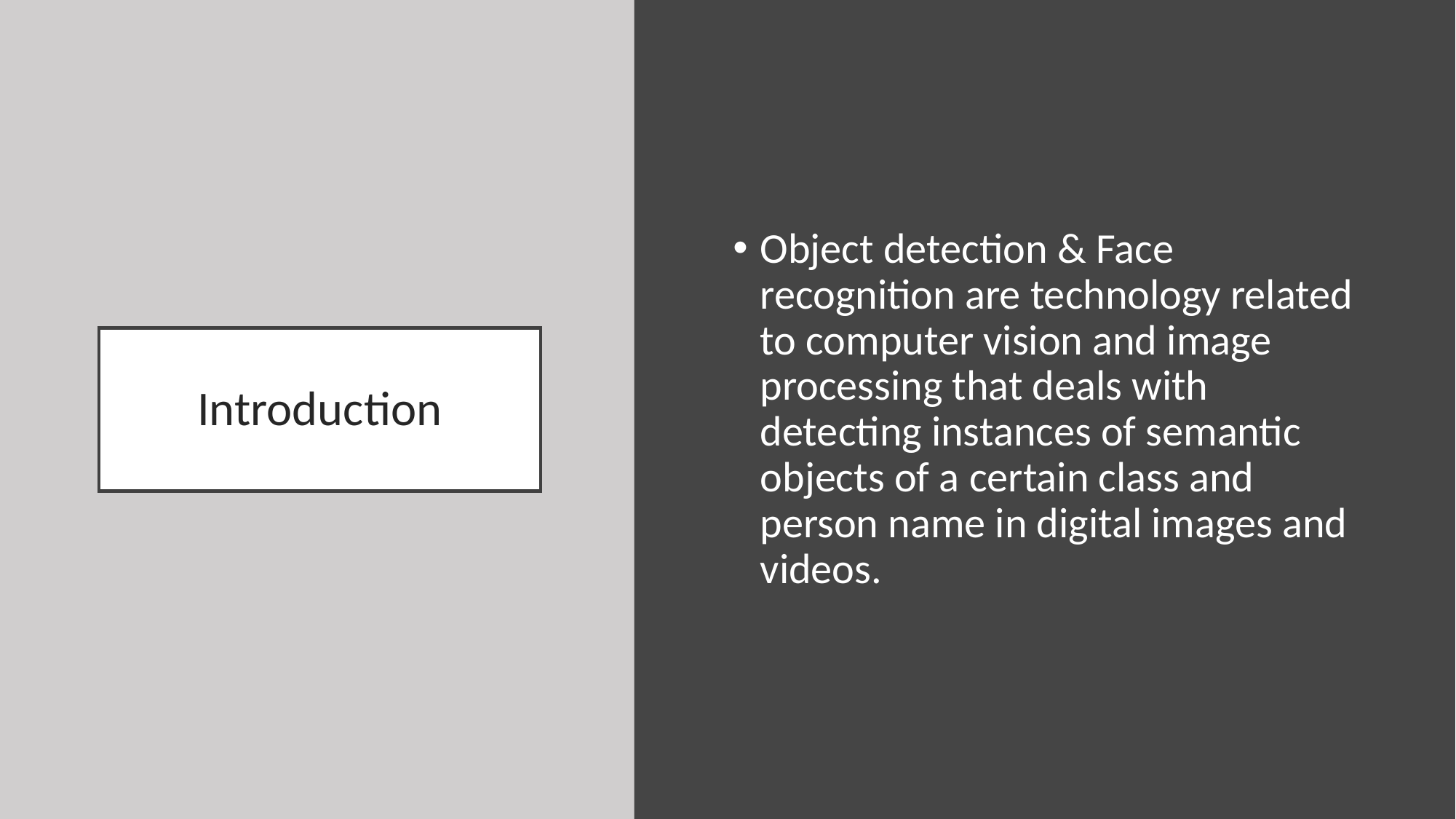

Object detection & Face recognition are technology related to computer vision and image processing that deals with detecting instances of semantic objects of a certain class and person name in digital images and videos.
# Introduction